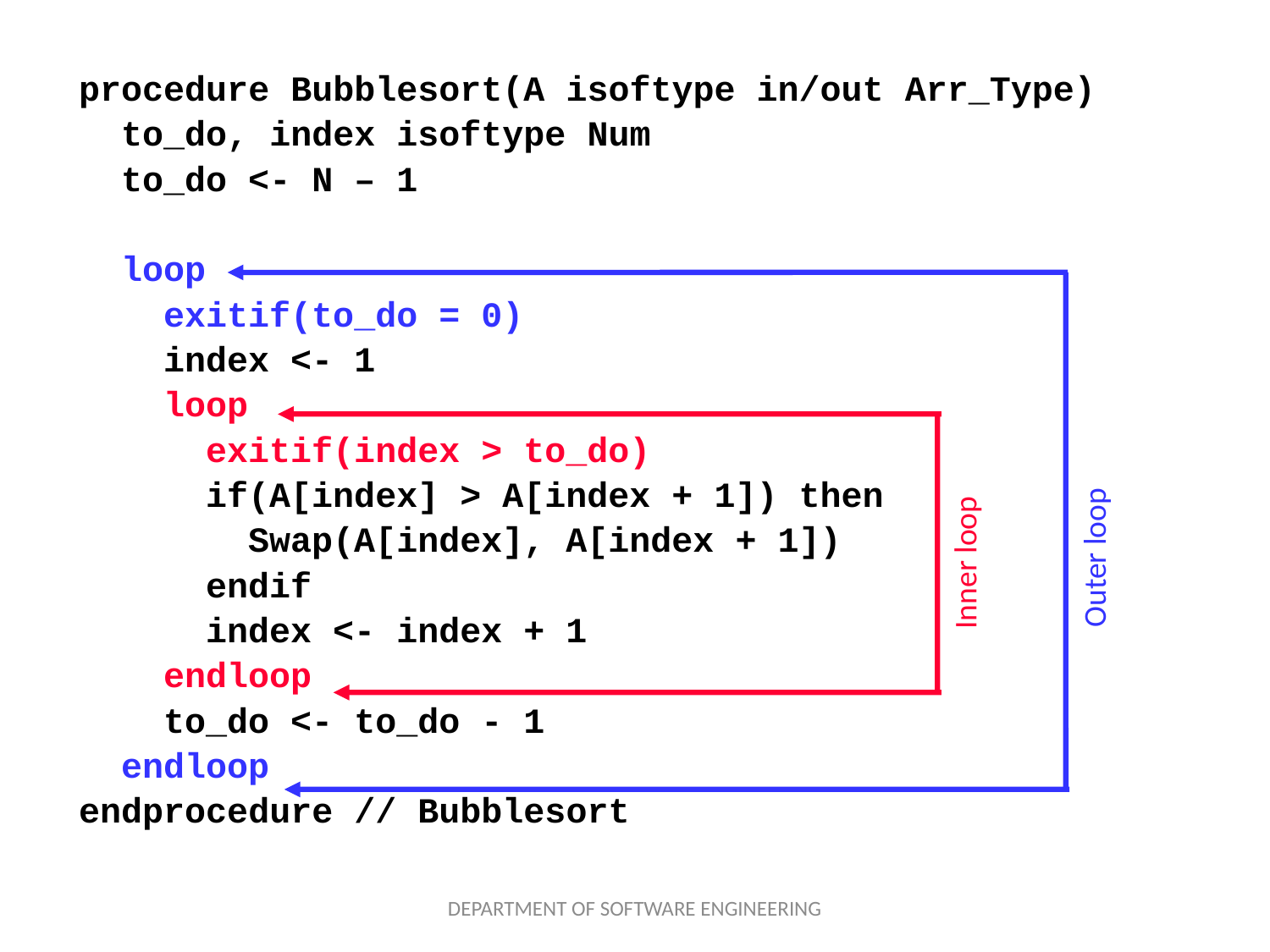

procedure Bubblesort(A isoftype in/out Arr_Type)
  to_do, index isoftype Num
  to_do <- N – 1

  loop
    exitif(to_do = 0)
    index <- 1
    loop
      exitif(index > to_do)
      if(A[index] > A[index + 1]) then
        Swap(A[index], A[index + 1])
      endif
      index <- index + 1
    endloop
    to_do <- to_do - 1
  endloop
endprocedure // Bubblesort

Outer loop
Inner loop

DEPARTMENT OF SOFTWARE ENGINEERING